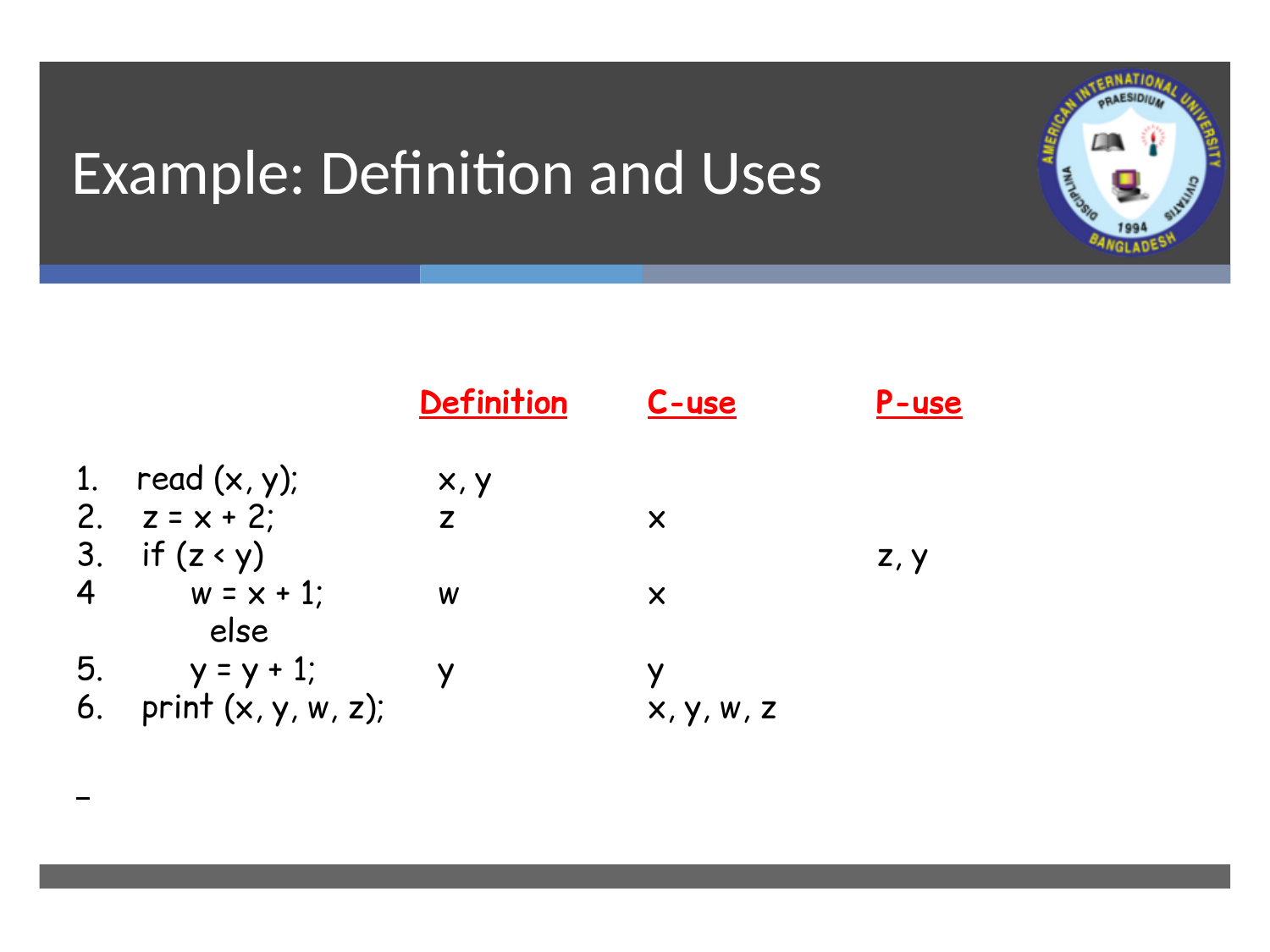

# Example: Definition and Uses

      			Definition	C-use		P-use

1.    read (x, y);		  x, y
2.    z = x + 2;		  z		x
3.    if (z < y)						z, y
4   	w = x + 1;	  w		x
	  else
5.  	y = y + 1;	  y		y
6.    print (x, y, w, z);			x, y, w, z